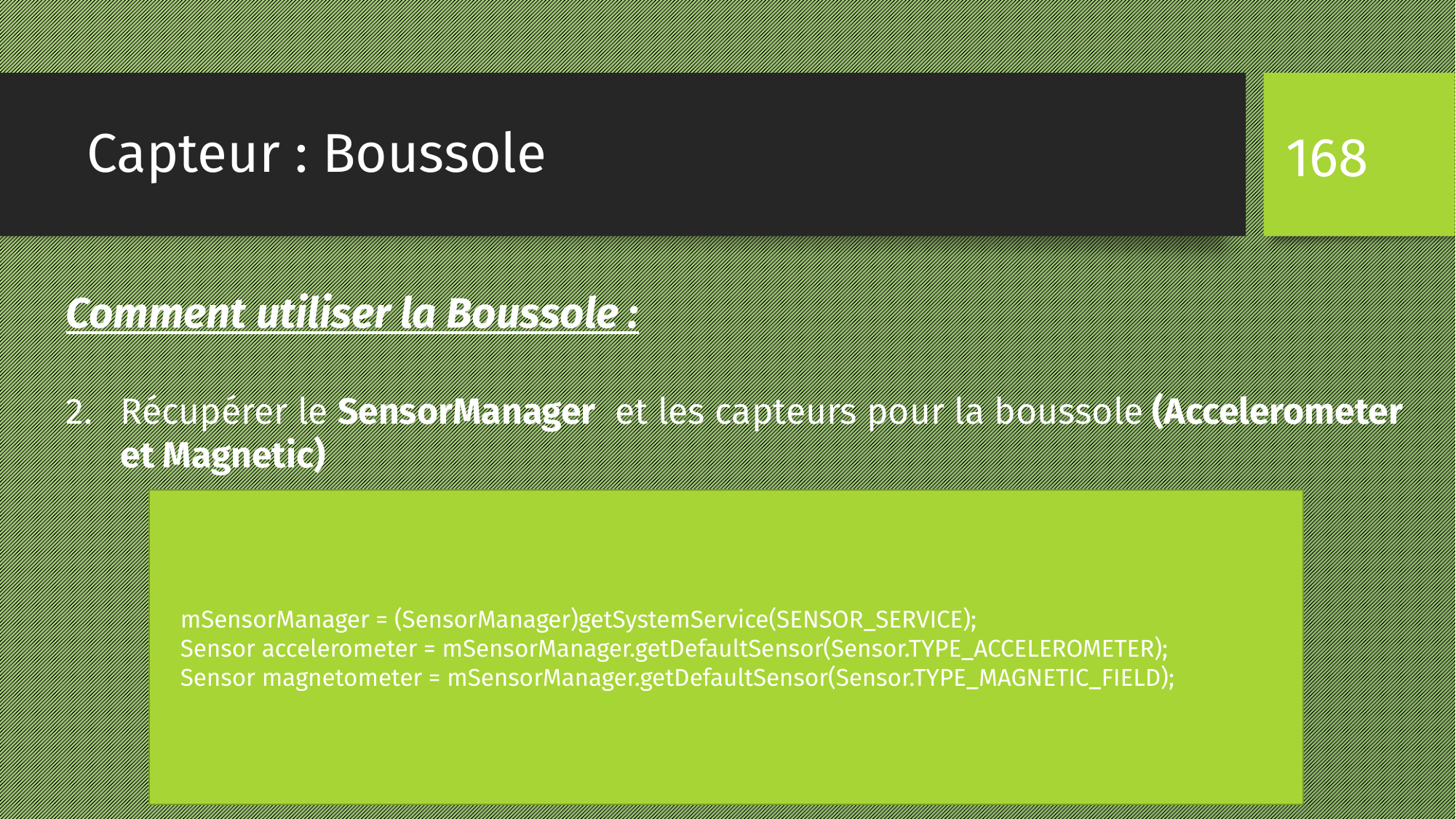

# Capteur : Boussole
168
Comment utiliser la Boussole :

Récupérer le SensorManager  et les capteurs pour la boussole (Accelerometer et Magnetic)

    mSensorManager = (SensorManager)getSystemService(SENSOR_SERVICE);
    Sensor accelerometer = mSensorManager.getDefaultSensor(Sensor.TYPE_ACCELEROMETER);
    Sensor magnetometer = mSensorManager.getDefaultSensor(Sensor.TYPE_MAGNETIC_FIELD);